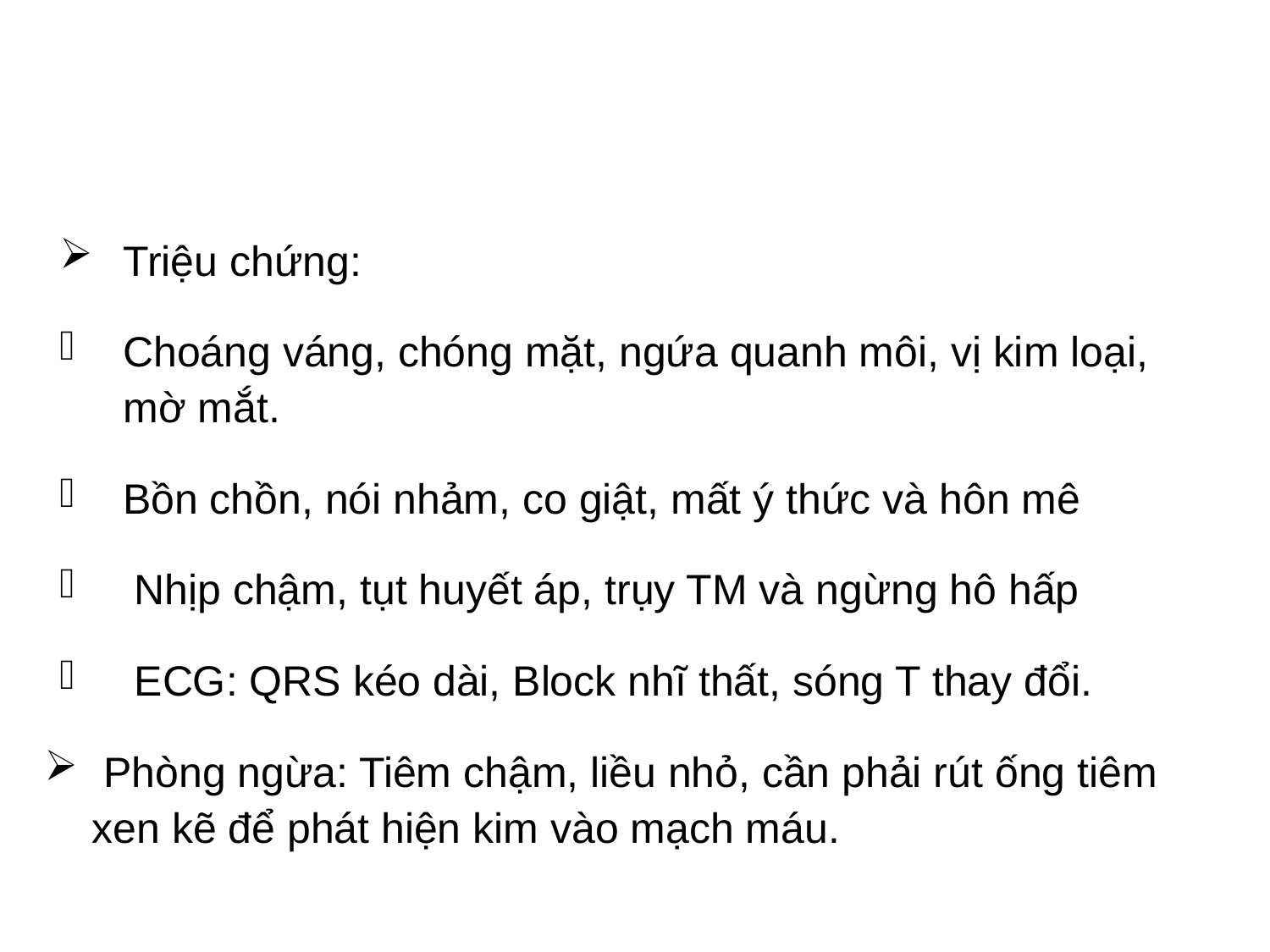

#
Triệu chứng:
Choáng váng, chóng mặt, ngứa quanh môi, vị kim loại, mờ mắt.
Bồn chồn, nói nhảm, co giật, mất ý thức và hôn mê
     Nhịp chậm, tụt huyết áp, trụy TM và ngừng hô hấp
     ECG: QRS kéo dài, Block nhĩ thất, sóng T thay đổi.
 Phòng ngừa: Tiêm chậm, liều nhỏ, cần phải rút ống tiêm xen kẽ để phát hiện kim vào mạch máu.